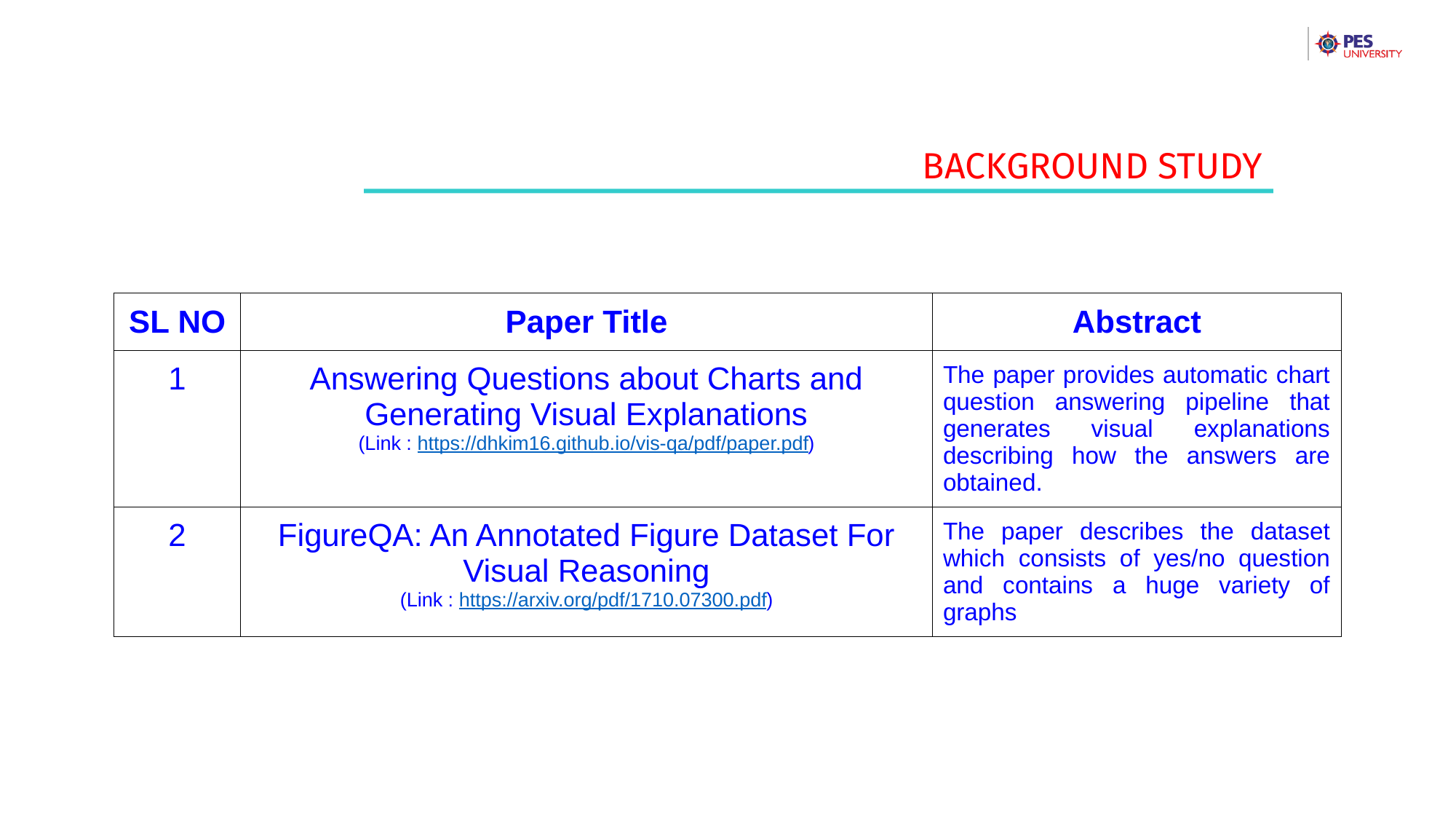

BACKGROUND STUDY

| SL NO | Paper Title | Abstract |
| --- | --- | --- |
| 1 | Answering Questions about Charts and Generating Visual Explanations (Link : https://dhkim16.github.io/vis-qa/pdf/paper.pdf) | The paper provides automatic chart question answering pipeline that generates visual explanations describing how the answers are obtained. |
| 2 | FigureQA: An Annotated Figure Dataset For Visual Reasoning (Link : https://arxiv.org/pdf/1710.07300.pdf) | The paper describes the dataset which consists of yes/no question and contains a huge variety of graphs |